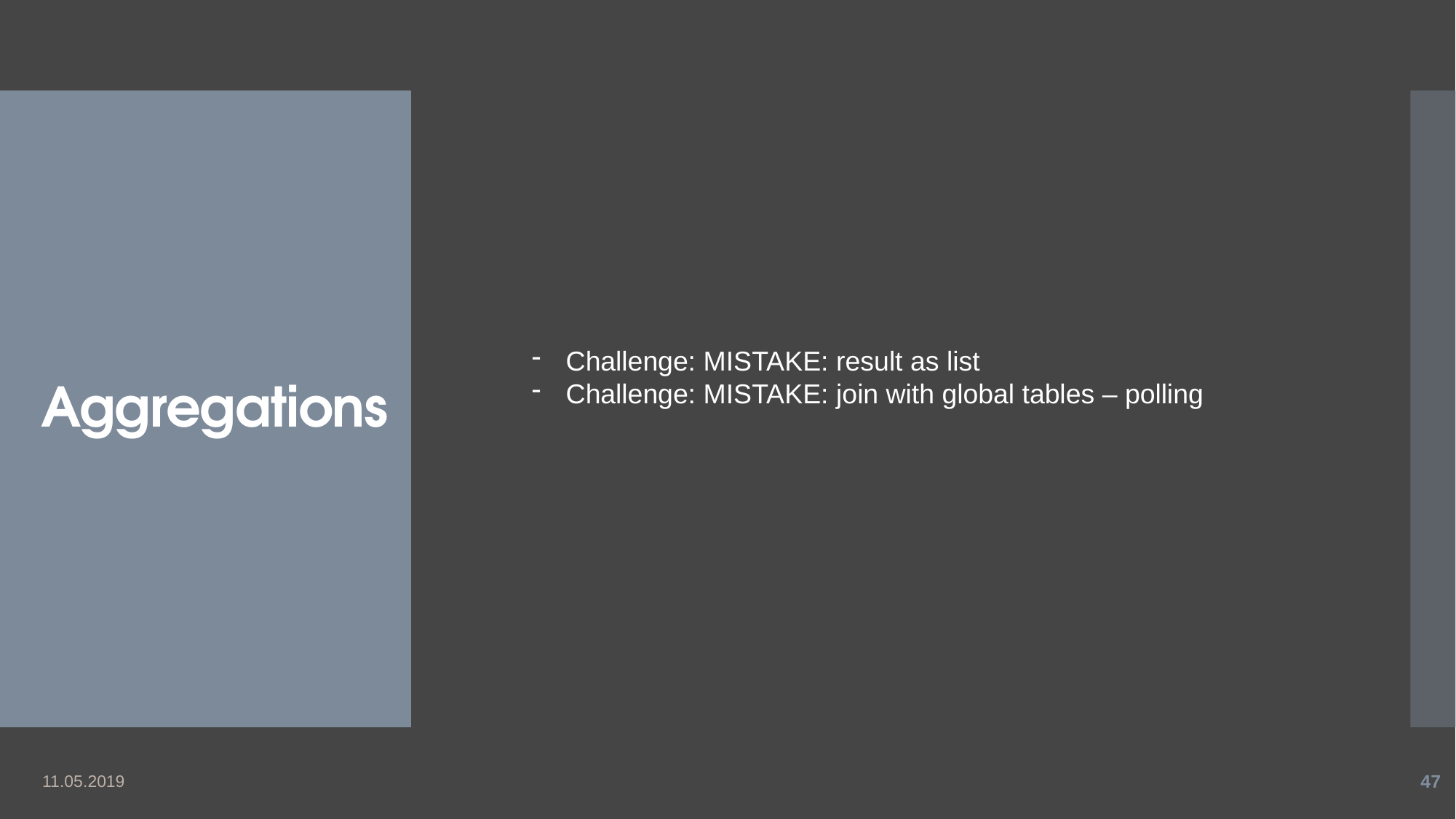

# Aggregations
Challenge: MISTAKE: result as list
Challenge: MISTAKE: join with global tables – polling

11.05.2019
47